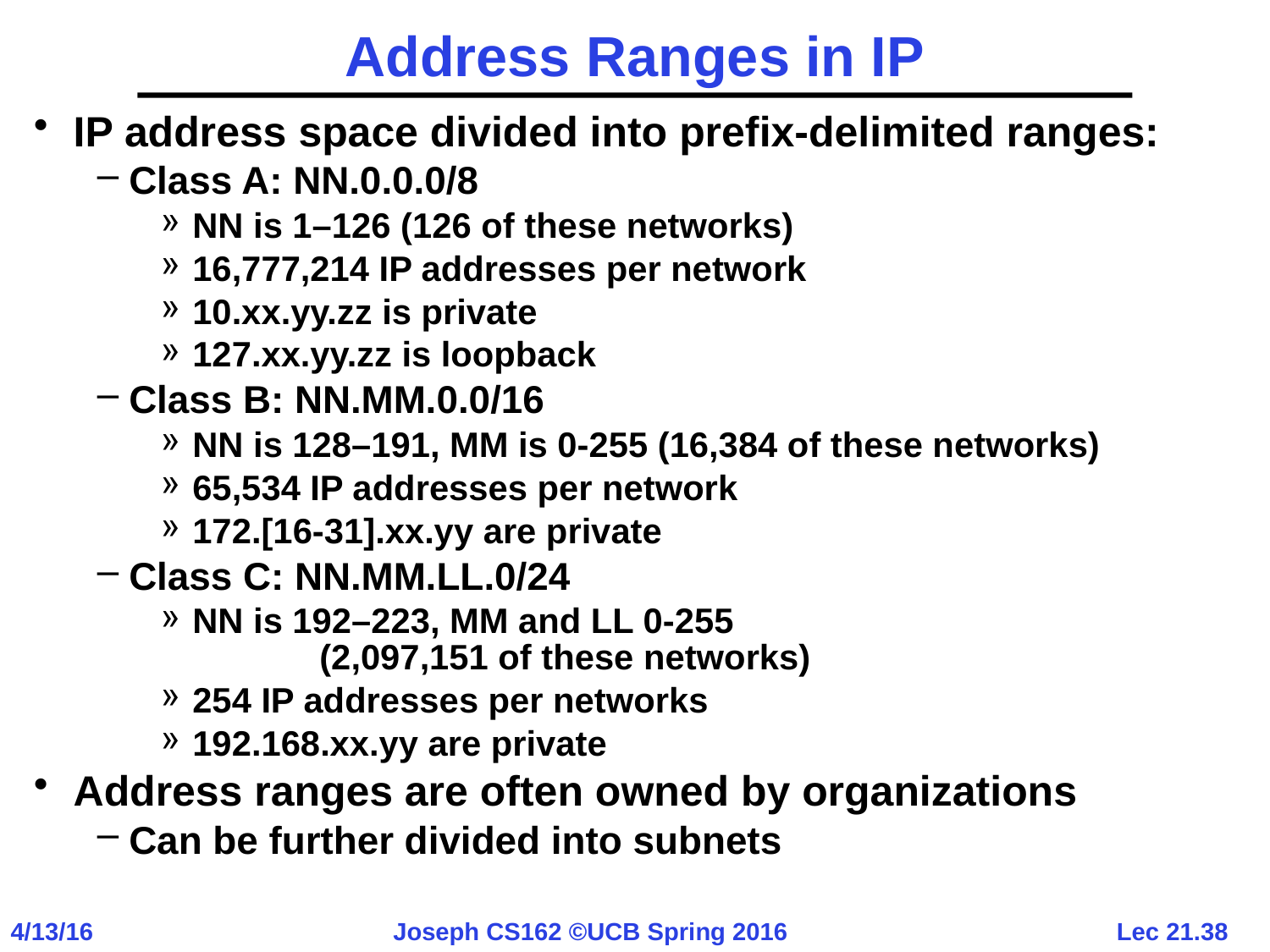

# Address Ranges in IP
IP address space divided into prefix-delimited ranges:
Class A: NN.0.0.0/8
NN is 1–126 (126 of these networks)
16,777,214 IP addresses per network
10.xx.yy.zz is private
127.xx.yy.zz is loopback
Class B: NN.MM.0.0/16
NN is 128–191, MM is 0-255 (16,384 of these networks)
65,534 IP addresses per network
172.[16-31].xx.yy are private
Class C: NN.MM.LL.0/24
NN is 192–223, MM and LL 0-255
	(2,097,151 of these networks)
254 IP addresses per networks
192.168.xx.yy are private
Address ranges are often owned by organizations
Can be further divided into subnets